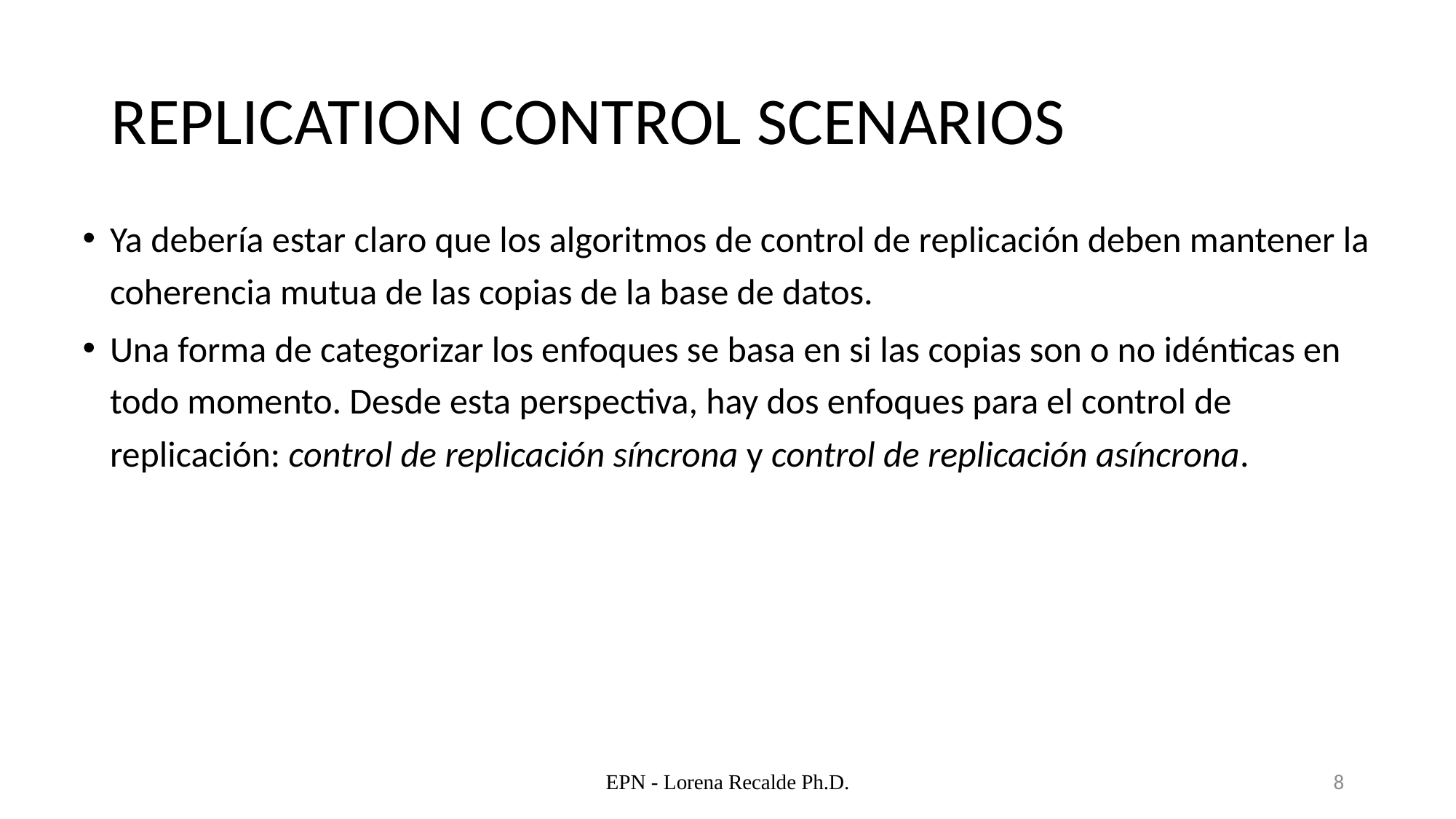

# REPLICATION CONTROL SCENARIOS
Ya debería estar claro que los algoritmos de control de replicación deben mantener la coherencia mutua de las copias de la base de datos.
Una forma de categorizar los enfoques se basa en si las copias son o no idénticas en todo momento. Desde esta perspectiva, hay dos enfoques para el control de replicación: control de replicación síncrona y control de replicación asíncrona.
EPN - Lorena Recalde Ph.D.
8